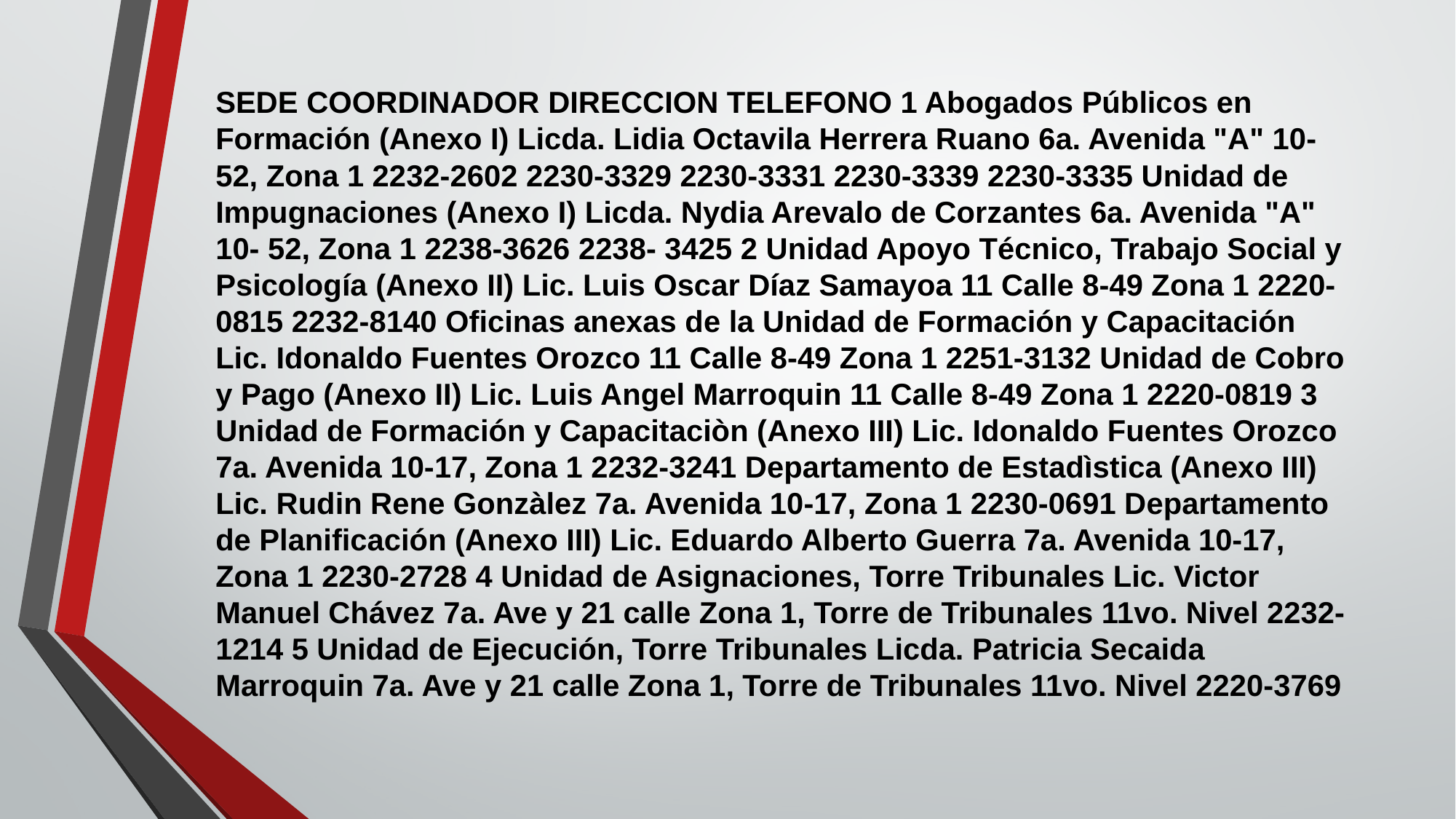

SEDE COORDINADOR DIRECCION TELEFONO 1 Abogados Públicos en Formación (Anexo I) Licda. Lidia Octavila Herrera Ruano 6a. Avenida "A" 10- 52, Zona 1 2232-2602 2230-3329 2230-3331 2230-3339 2230-3335 Unidad de Impugnaciones (Anexo I) Licda. Nydia Arevalo de Corzantes 6a. Avenida "A" 10- 52, Zona 1 2238-3626 2238- 3425 2 Unidad Apoyo Técnico, Trabajo Social y Psicología (Anexo II) Lic. Luis Oscar Díaz Samayoa 11 Calle 8-49 Zona 1 2220-0815 2232-8140 Oficinas anexas de la Unidad de Formación y Capacitación Lic. Idonaldo Fuentes Orozco 11 Calle 8-49 Zona 1 2251-3132 Unidad de Cobro y Pago (Anexo II) Lic. Luis Angel Marroquin 11 Calle 8-49 Zona 1 2220-0819 3 Unidad de Formación y Capacitaciòn (Anexo III) Lic. Idonaldo Fuentes Orozco 7a. Avenida 10-17, Zona 1 2232-3241 Departamento de Estadìstica (Anexo III) Lic. Rudin Rene Gonzàlez 7a. Avenida 10-17, Zona 1 2230-0691 Departamento de Planificación (Anexo III) Lic. Eduardo Alberto Guerra 7a. Avenida 10-17, Zona 1 2230-2728 4 Unidad de Asignaciones, Torre Tribunales Lic. Victor Manuel Chávez 7a. Ave y 21 calle Zona 1, Torre de Tribunales 11vo. Nivel 2232-1214 5 Unidad de Ejecución, Torre Tribunales Licda. Patricia Secaida Marroquin 7a. Ave y 21 calle Zona 1, Torre de Tribunales 11vo. Nivel 2220-3769